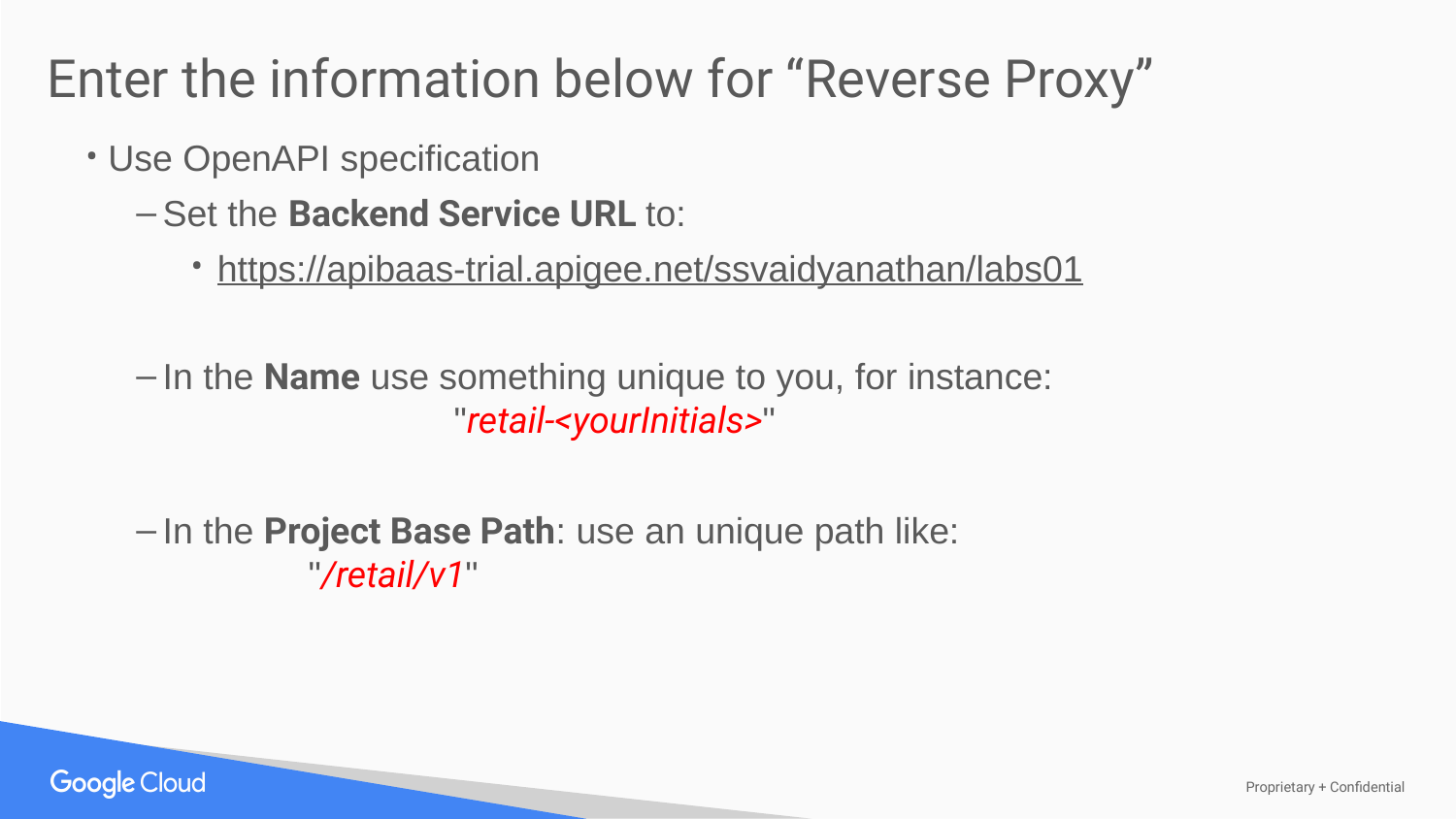

Enter the information below for “Reverse Proxy”
Use OpenAPI specification
Set the Backend Service URL to:
https://apibaas-trial.apigee.net/ssvaidyanathan/labs01

In the Name use something unique to you, for instance: 				"retail-<yourInitials>"

In the Project Base Path: use an unique path like: 				"/retail/v1"